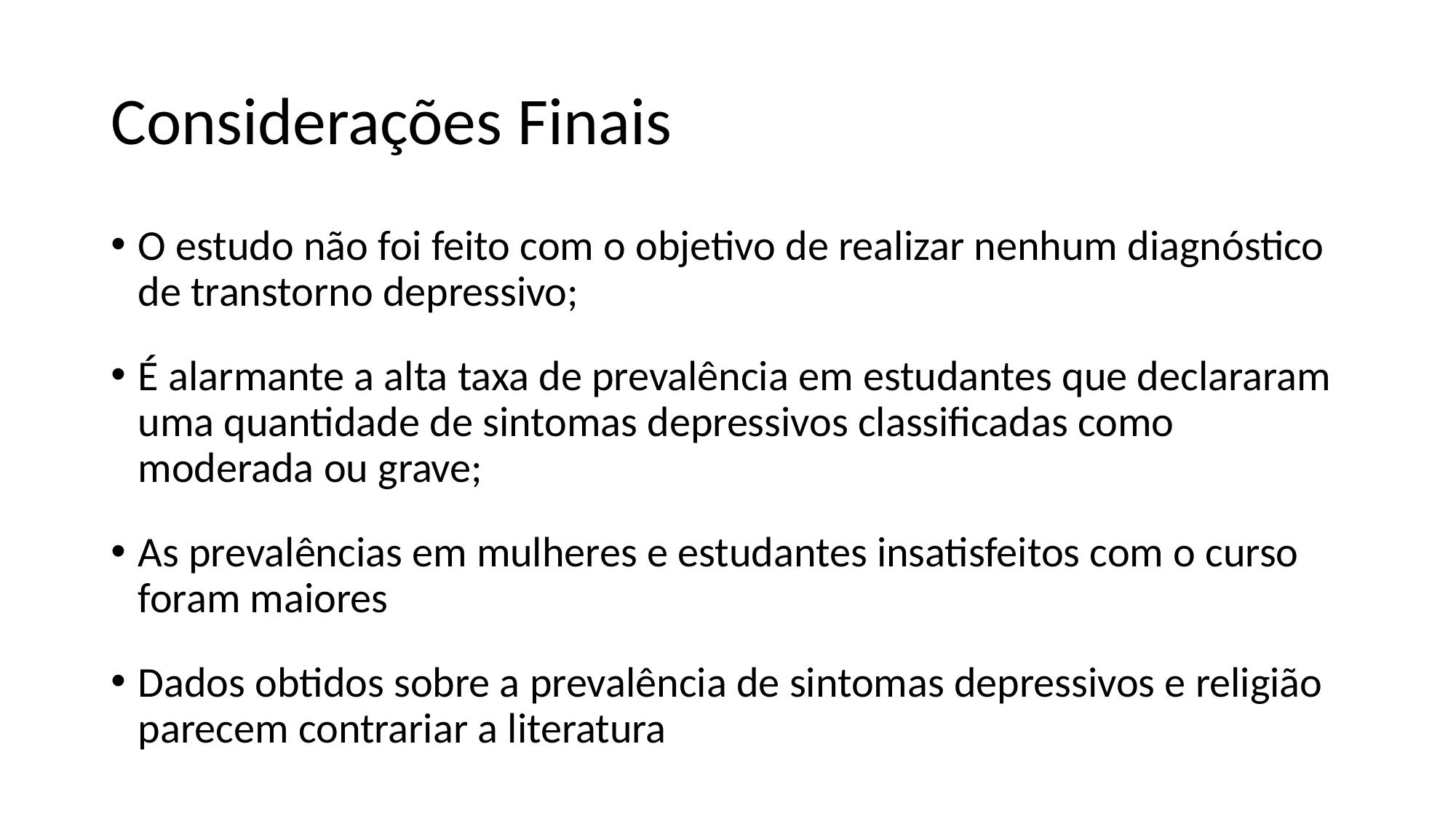

Considerações Finais
O estudo não foi feito com o objetivo de realizar nenhum diagnóstico de transtorno depressivo;
É alarmante a alta taxa de prevalência em estudantes que declararam uma quantidade de sintomas depressivos classificadas como moderada ou grave;
As prevalências em mulheres e estudantes insatisfeitos com o curso foram maiores
Dados obtidos sobre a prevalência de sintomas depressivos e religião parecem contrariar a literatura